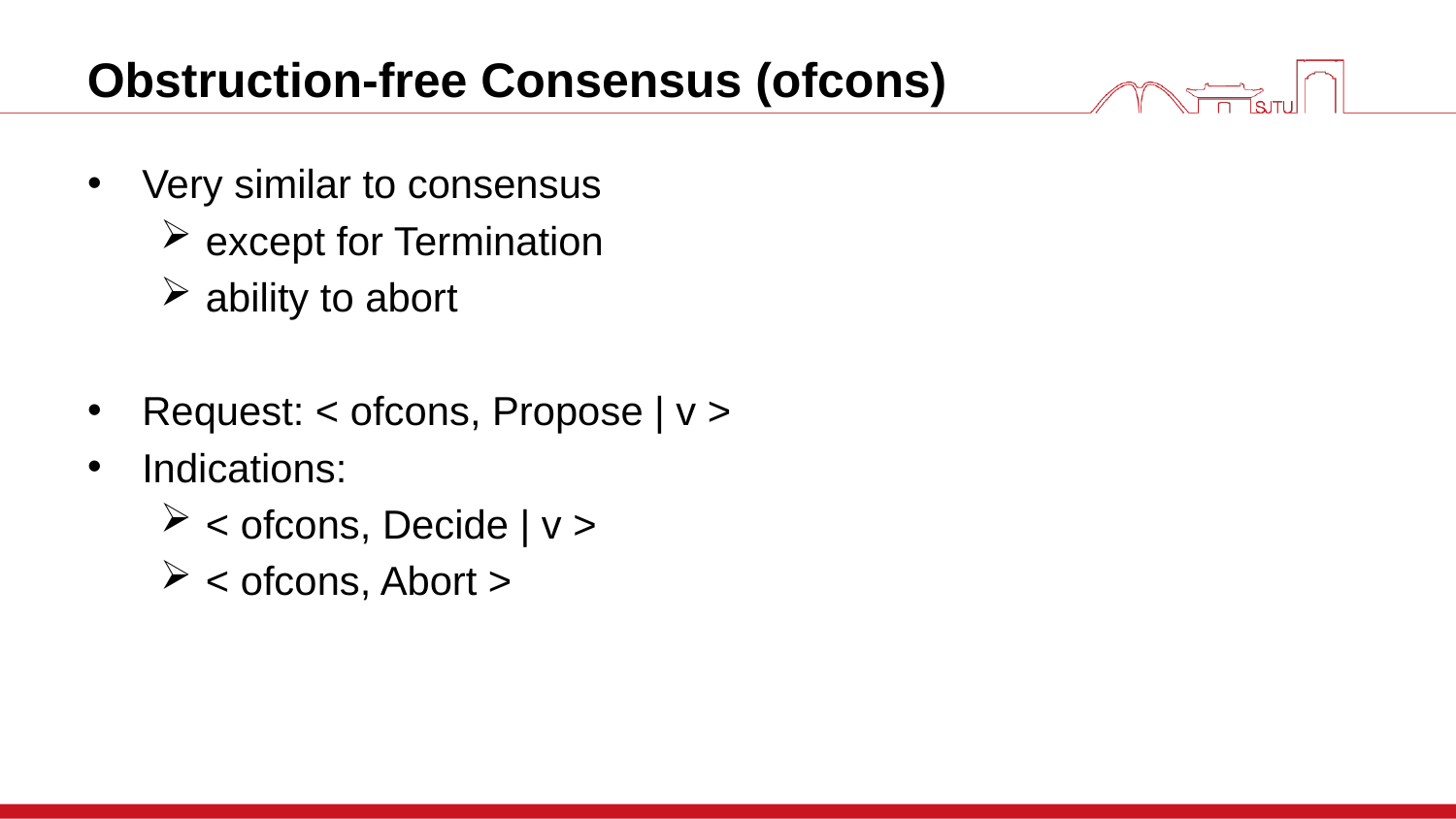

# Obstruction-free Consensus (ofcons)
Very similar to consensus
except for Termination
ability to abort

Request: < ofcons, Propose | v >
Indications:
< ofcons, Decide | v >
< ofcons, Abort >